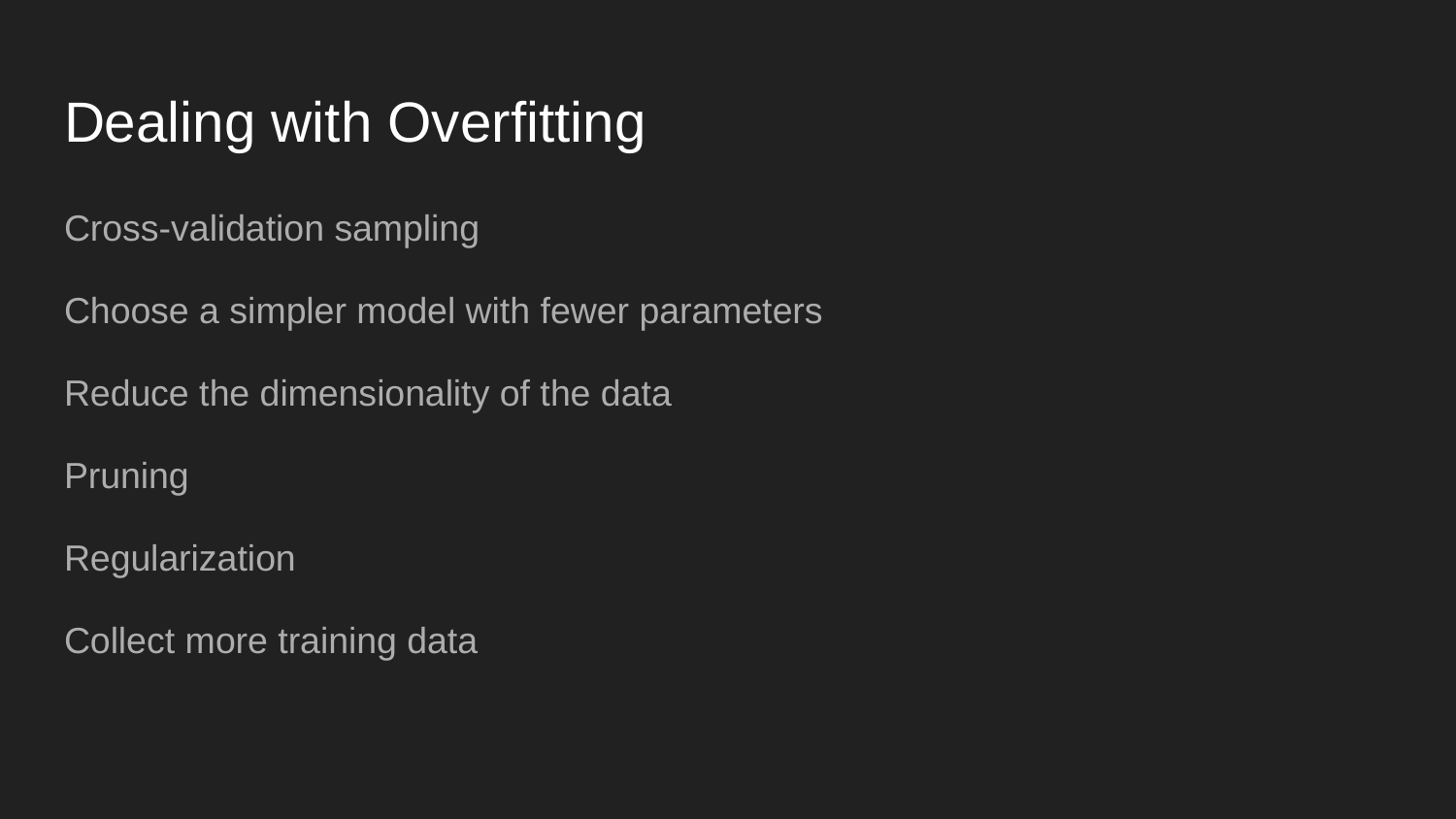

# Dealing with Overfitting
Cross-validation sampling
Choose a simpler model with fewer parameters
Reduce the dimensionality of the data
Pruning
Regularization
Collect more training data